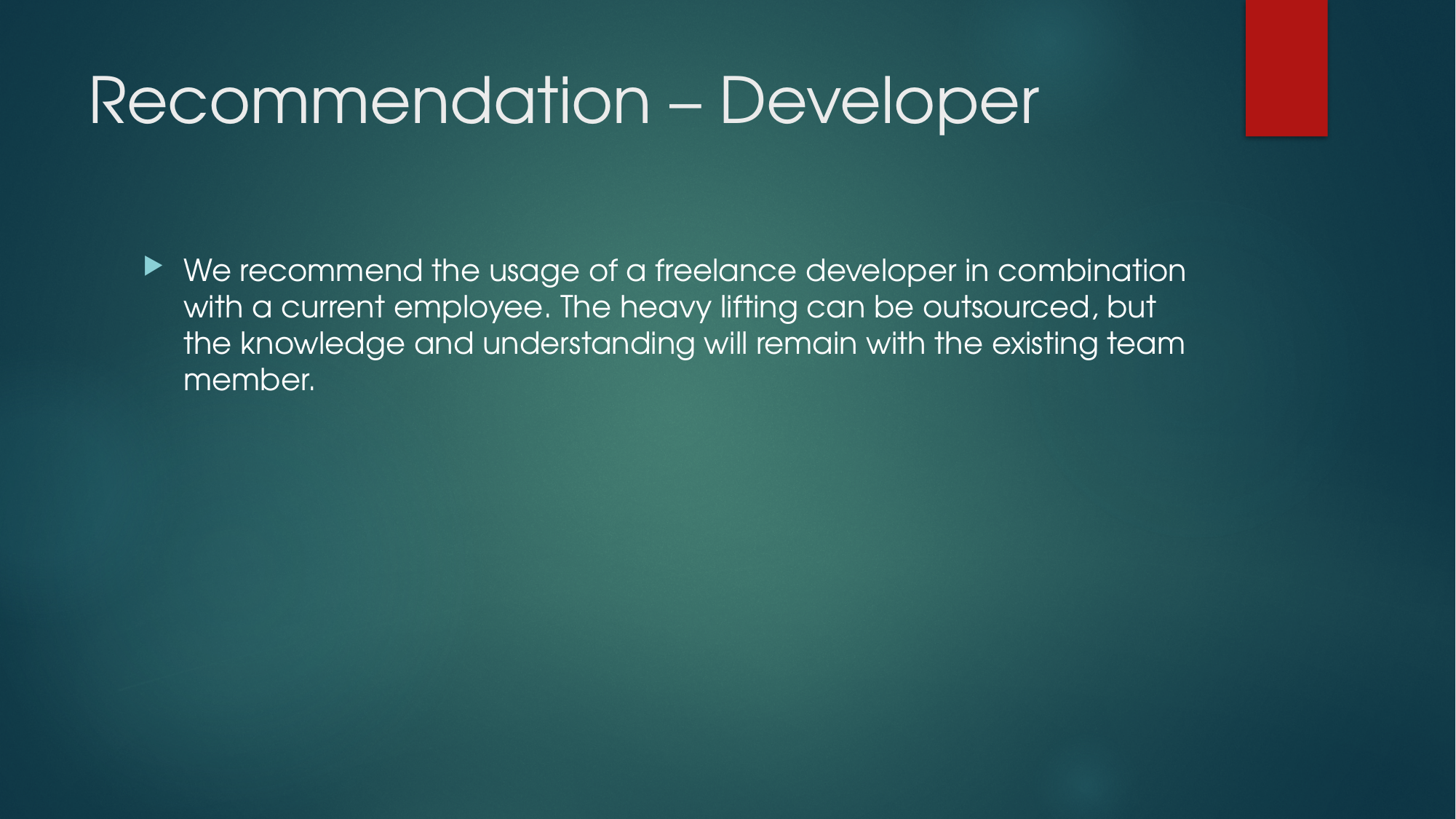

# Recommendation – Developer
We recommend the usage of a freelance developer in combination with a current employee. The heavy lifting can be outsourced, but the knowledge and understanding will remain with the existing team member.